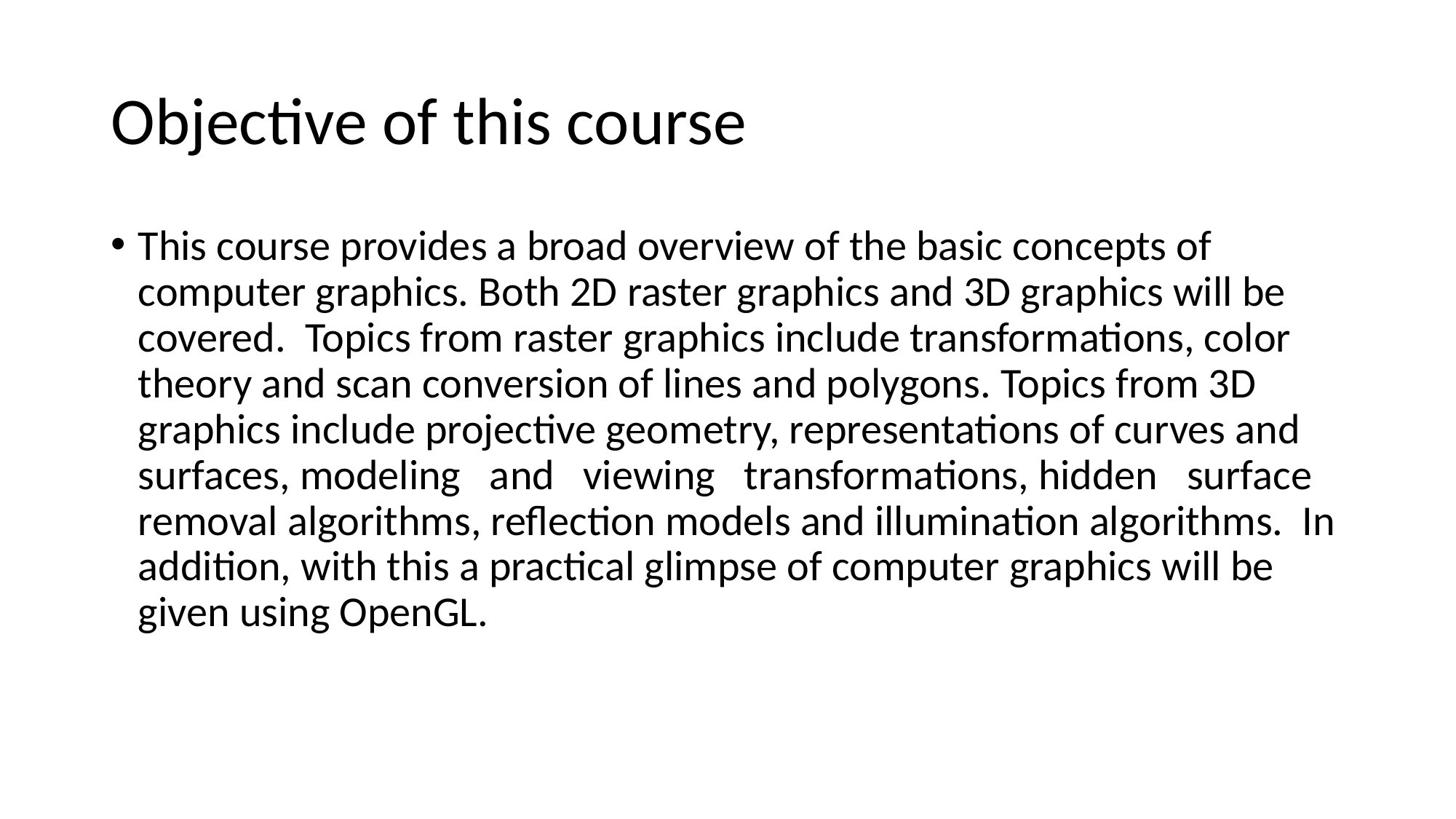

# Objective of this course
This course provides a broad overview of the basic concepts of computer graphics. Both 2D raster graphics and 3D graphics will be covered.  Topics from raster graphics include transformations, color theory and scan conversion of lines and polygons. Topics from 3D graphics include projective geometry, representations of curves and surfaces, modeling   and   viewing   transformations, hidden   surface removal algorithms, reflection models and illumination algorithms.  In addition, with this a practical glimpse of computer graphics will be given using OpenGL.